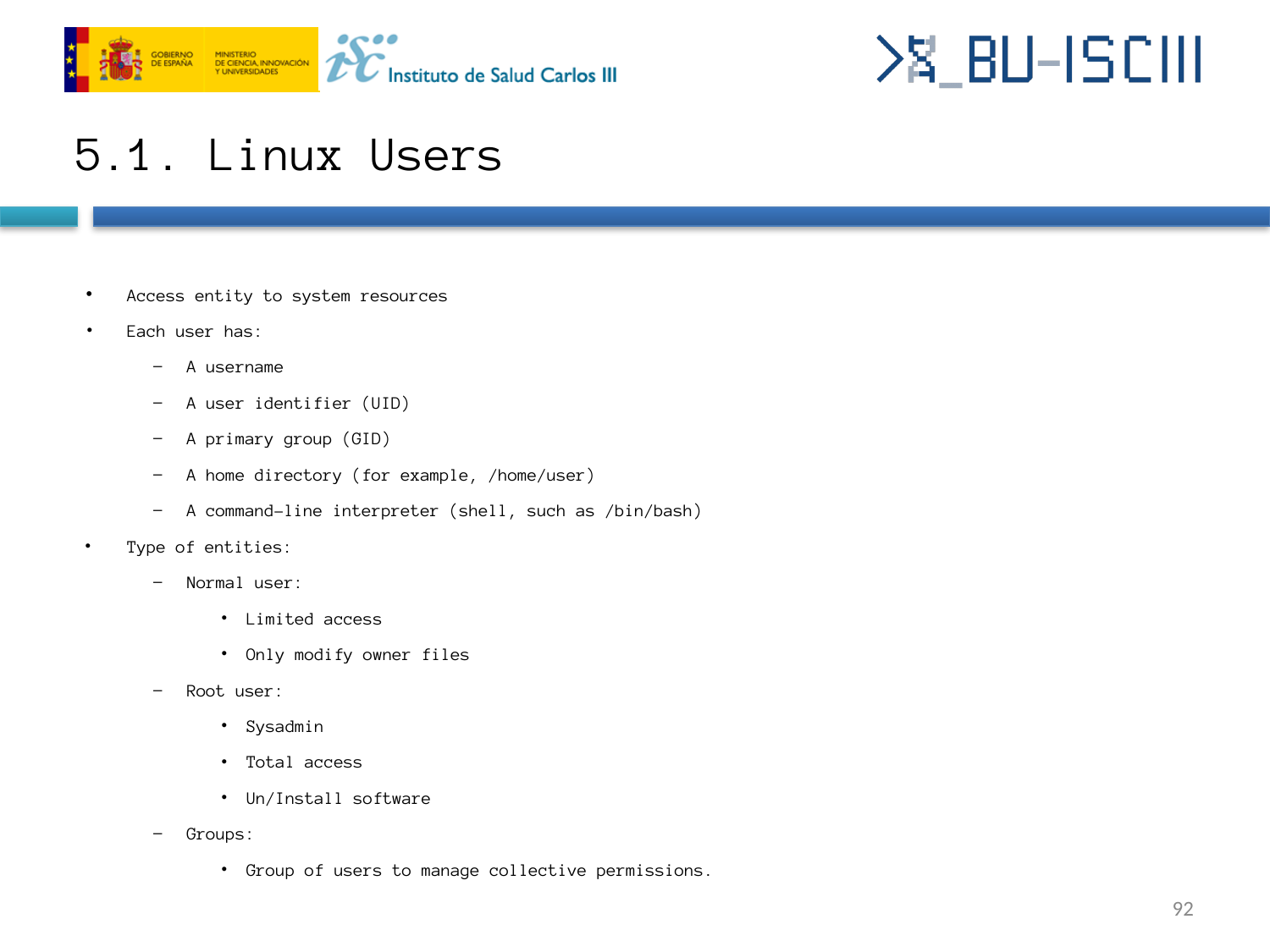

# 5.1. Linux Users
Access entity to system resources
Each user has:
A username
A user identifier (UID)
A primary group (GID)
A home directory (for example, /home/user)
A command-line interpreter (shell, such as /bin/bash)
Type of entities:
Normal user:
Limited access
Only modify owner files
Root user:
Sysadmin
Total access
Un/Install software
Groups:
Group of users to manage collective permissions.
92